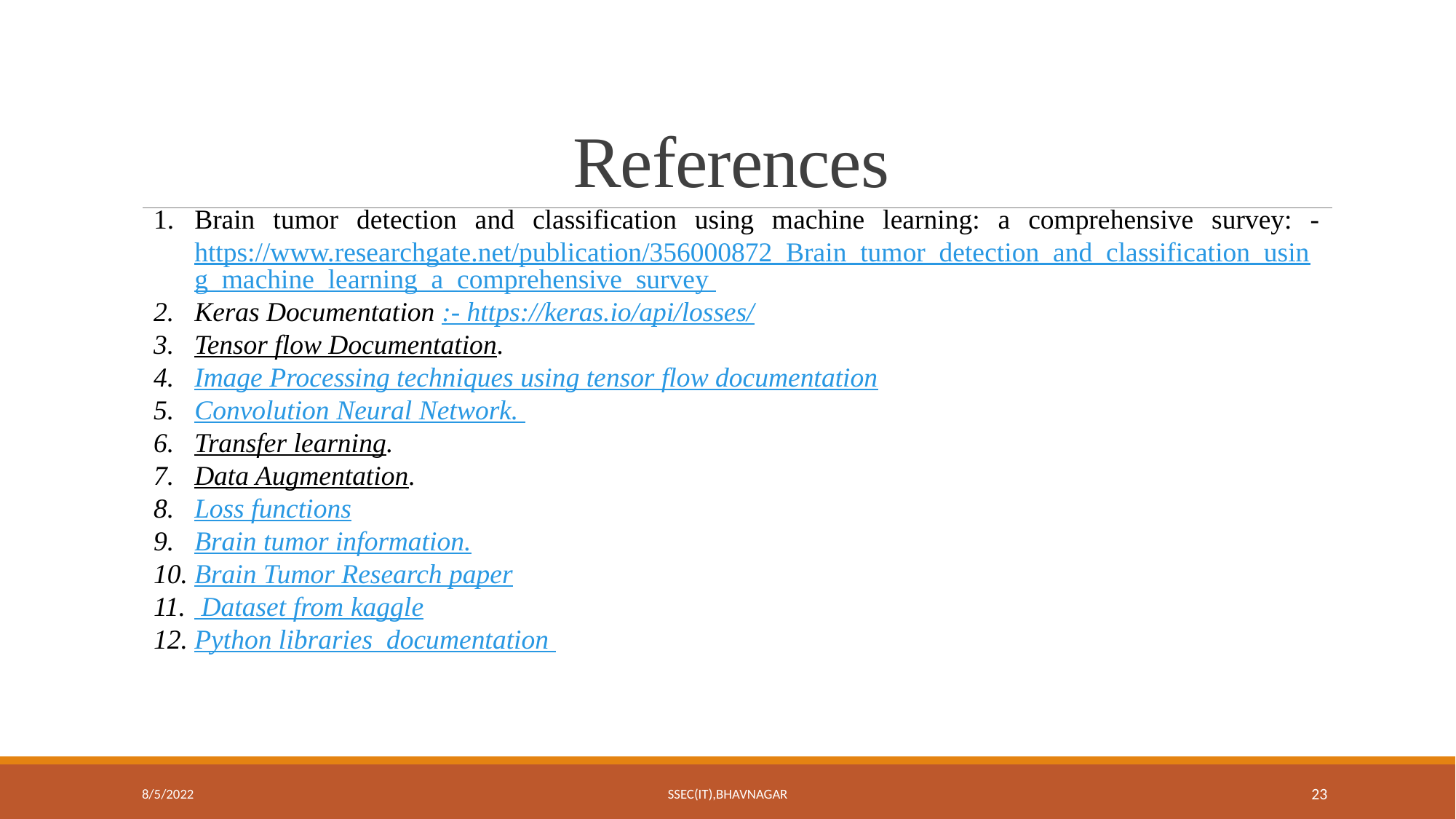

# References
Brain tumor detection and classification using machine learning: a comprehensive survey: - https://www.researchgate.net/publication/356000872_Brain_tumor_detection_and_classification_using_machine_learning_a_comprehensive_survey
Keras Documentation :- https://keras.io/api/losses/
Tensor flow Documentation.
Image Processing techniques using tensor flow documentation
Convolution Neural Network.
Transfer learning.
Data Augmentation.
Loss functions
Brain tumor information.
Brain Tumor Research paper
 Dataset from kaggle
Python libraries  documentation
8/5/2022
SSEC(IT),Bhavnagar
23